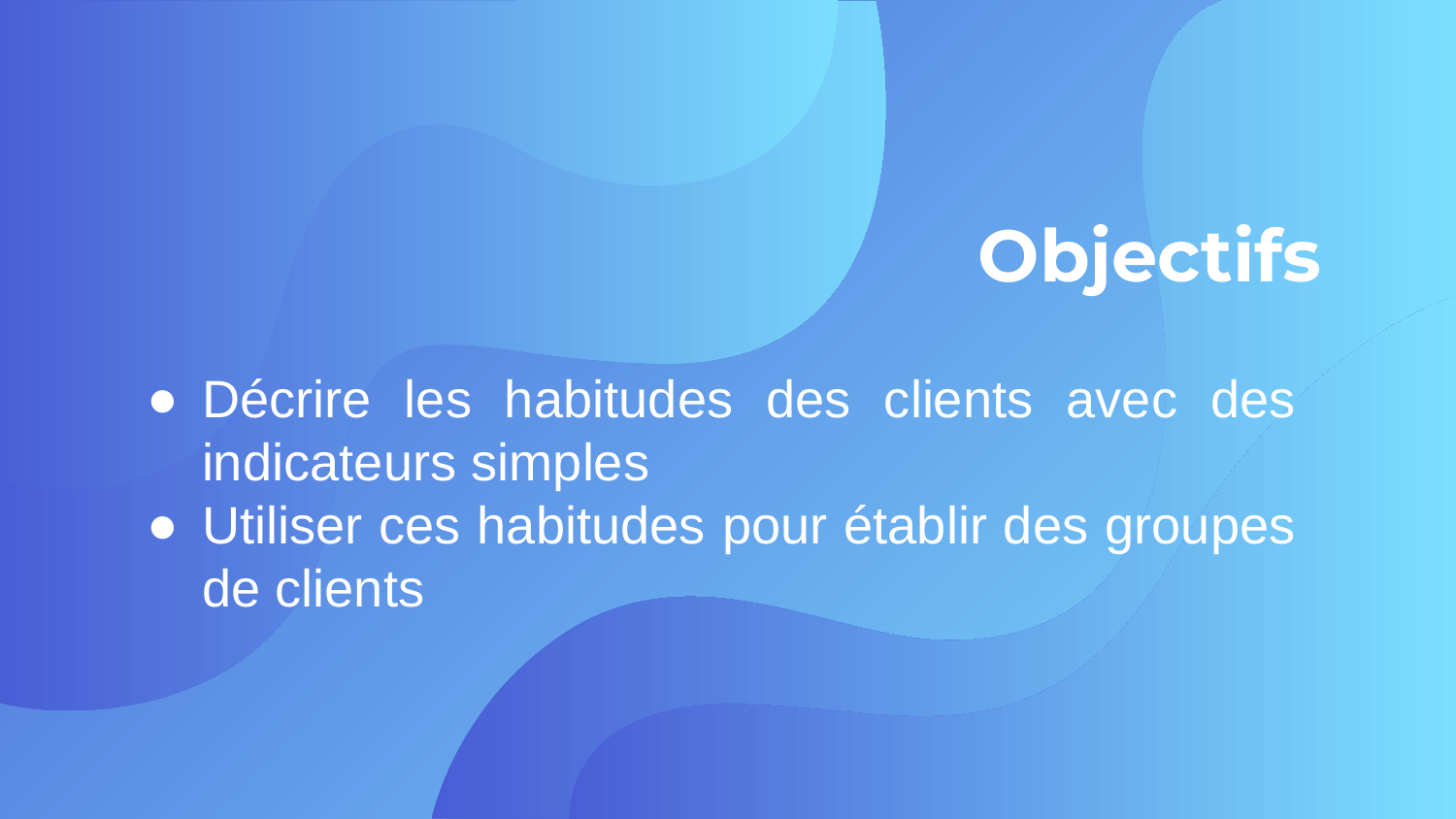

# Objectifs
Décrire les habitudes des clients avec des indicateurs simples
Utiliser ces habitudes pour établir des groupes de clients